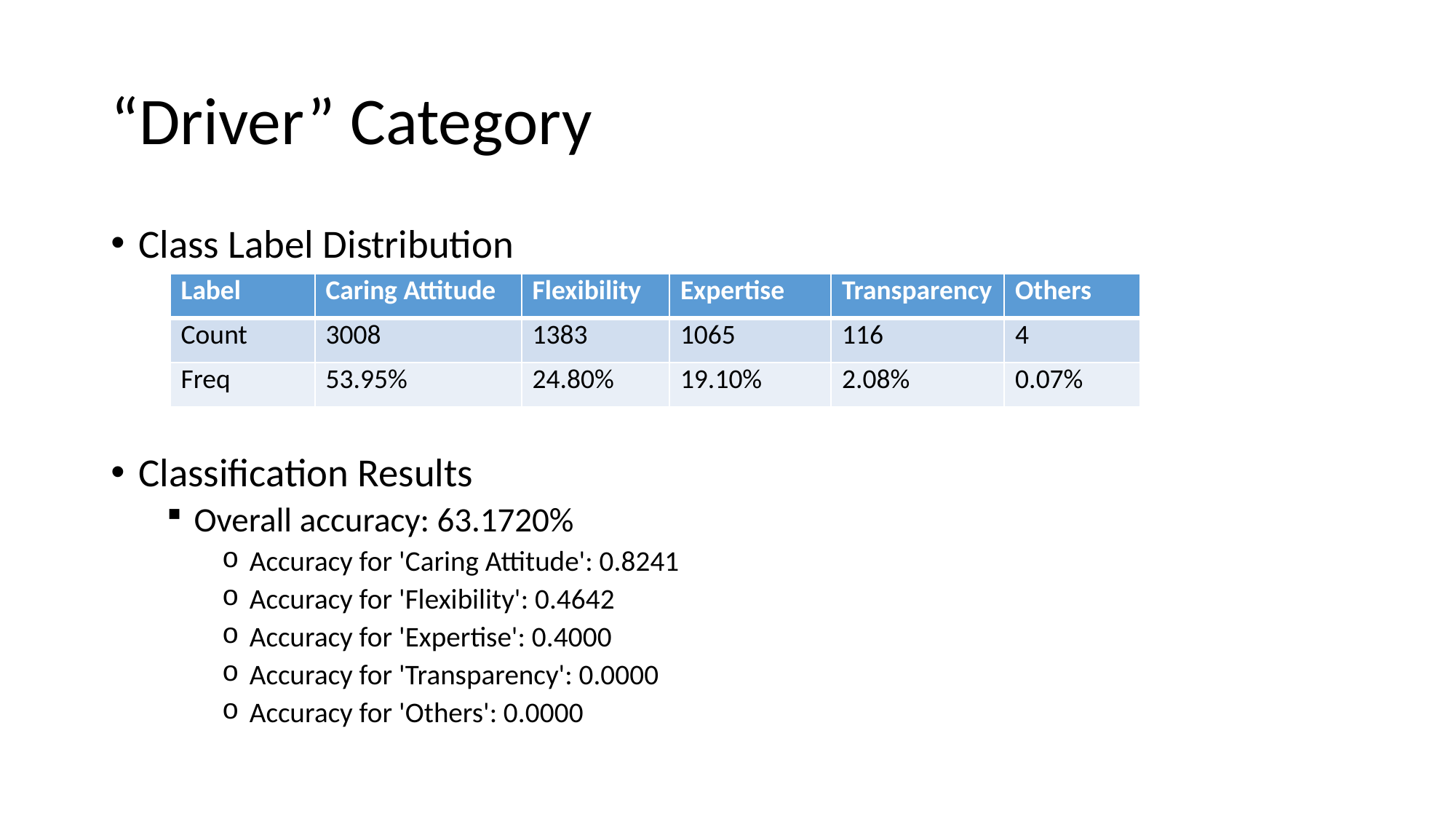

# “Driver” Category
Class Label Distribution

Classification Results
Overall accuracy: 63.1720%
Accuracy for 'Caring Attitude': 0.8241
Accuracy for 'Flexibility': 0.4642
Accuracy for 'Expertise': 0.4000
Accuracy for 'Transparency': 0.0000
Accuracy for 'Others': 0.0000
| Label | Caring Attitude | Flexibility | Expertise | Transparency | Others |
| --- | --- | --- | --- | --- | --- |
| Count | 3008 | 1383 | 1065 | 116 | 4 |
| Freq | 53.95% | 24.80% | 19.10% | 2.08% | 0.07% |